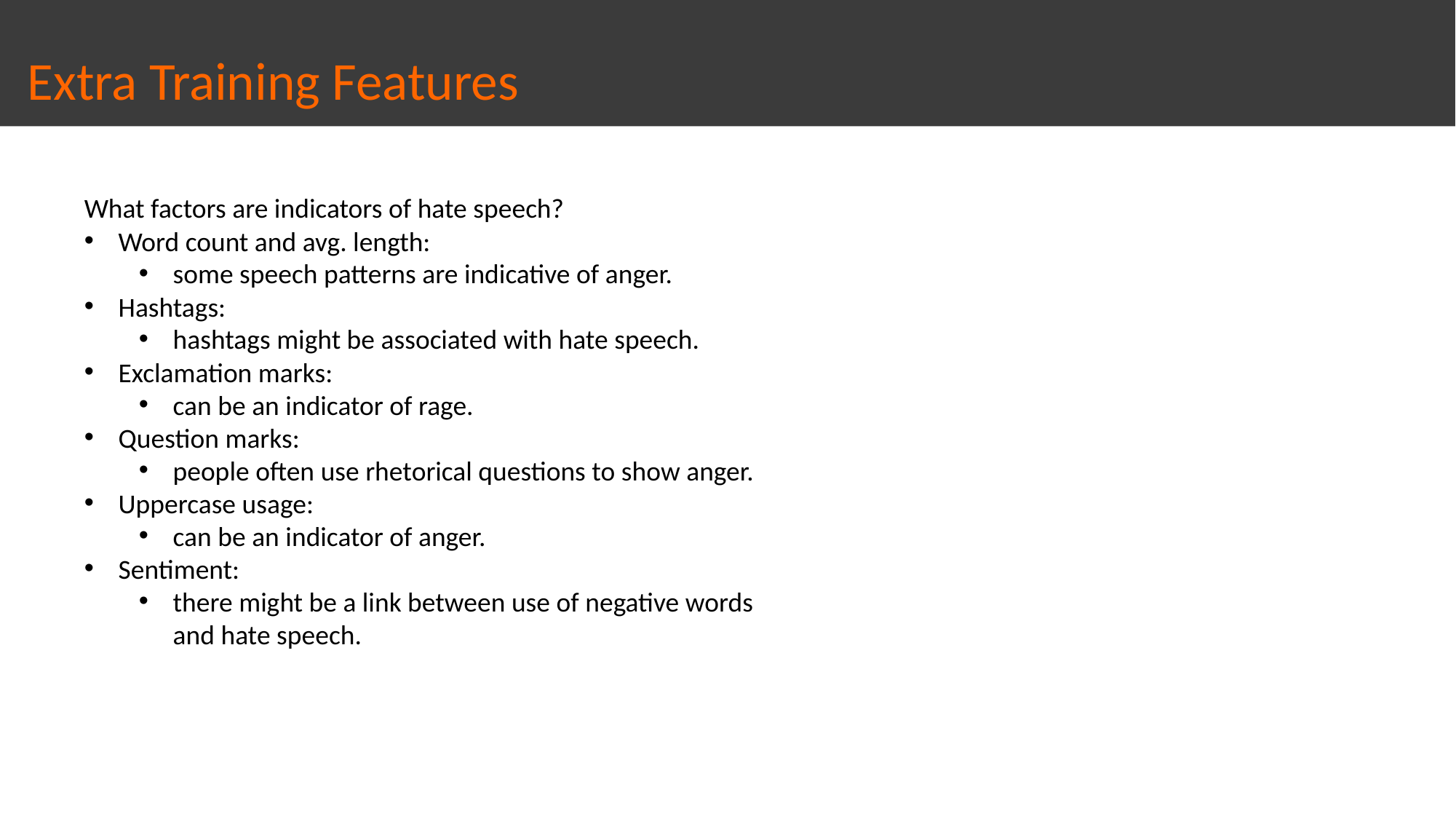

Extra Training Features
What factors are indicators of hate speech?
Word count and avg. length:
some speech patterns are indicative of anger.
Hashtags:
hashtags might be associated with hate speech.
Exclamation marks:
can be an indicator of rage.
Question marks:
people often use rhetorical questions to show anger.
Uppercase usage:
can be an indicator of anger.
Sentiment:
there might be a link between use of negative words and hate speech.